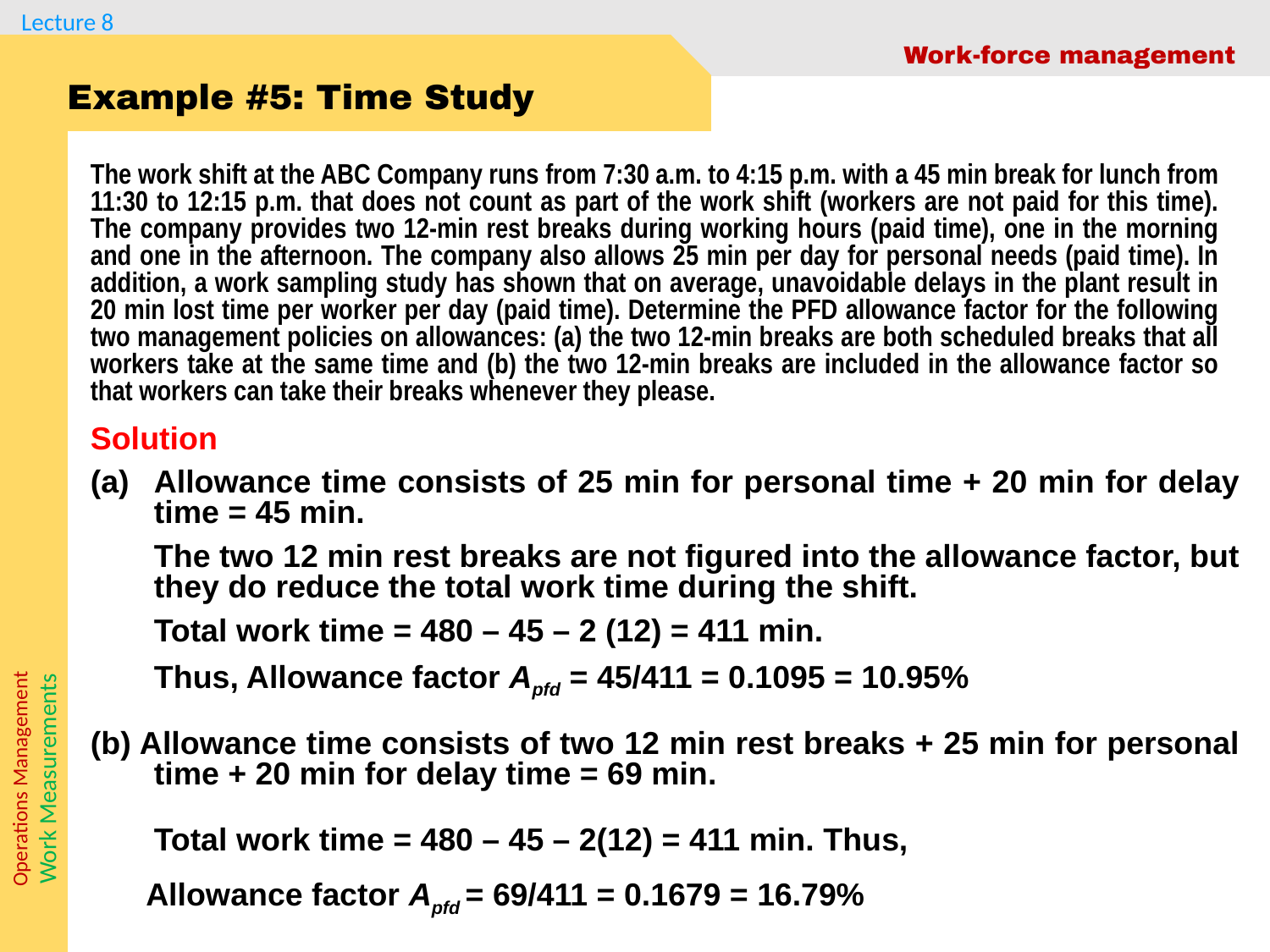

Work-force management
Example #5: Time Study
The work shift at the ABC Company runs from 7:30 a.m. to 4:15 p.m. with a 45 min break for lunch from 11:30 to 12:15 p.m. that does not count as part of the work shift (workers are not paid for this time). The company provides two 12-min rest breaks during working hours (paid time), one in the morning and one in the afternoon. The company also allows 25 min per day for personal needs (paid time). In addition, a work sampling study has shown that on average, unavoidable delays in the plant result in 20 min lost time per worker per day (paid time). Determine the PFD allowance factor for the following two management policies on allowances: (a) the two 12-min breaks are both scheduled breaks that all workers take at the same time and (b) the two 12-min breaks are included in the allowance factor so that workers can take their breaks whenever they please.
Solution
Allowance time consists of 25 min for personal time + 20 min for delay time = 45 min.
	The two 12 min rest breaks are not figured into the allowance factor, but they do reduce the total work time during the shift.
	Total work time = 480 – 45 – 2 (12) = 411 min.
	Thus, Allowance factor Apfd = 45/411 = 0.1095 = 10.95%

(b) Allowance time consists of two 12 min rest breaks + 25 min for personal time + 20 min for delay time = 69 min.

	Total work time = 480 – 45 – 2(12) = 411 min. Thus,

Allowance factor Apfd = 69/411 = 0.1679 = 16.79%